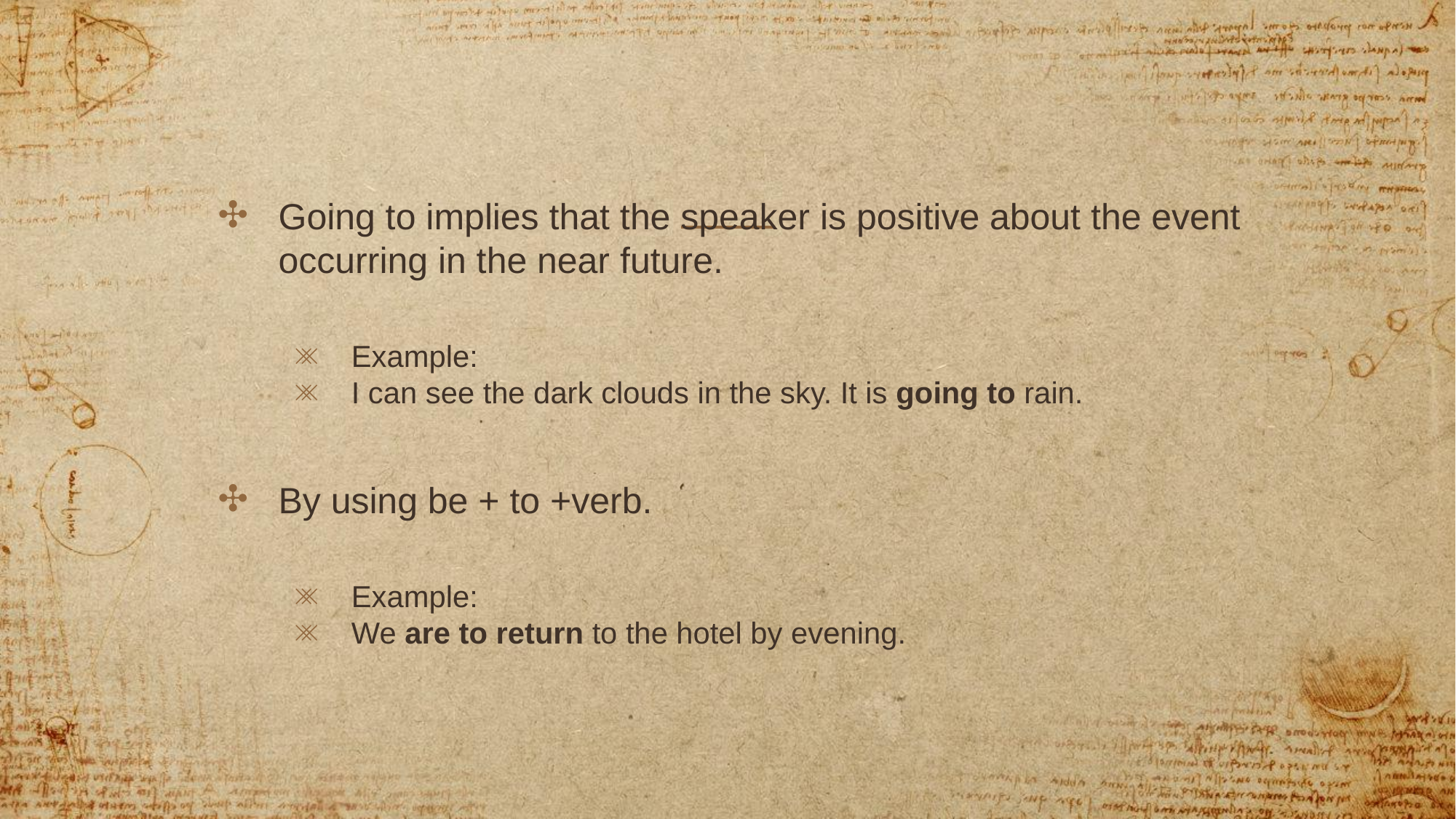

Going to implies that the speaker is positive about the event occurring in the near future.

Example:
I can see the dark clouds in the sky. It is going to rain.

By using be + to +verb.

Example:
We are to return to the hotel by evening.